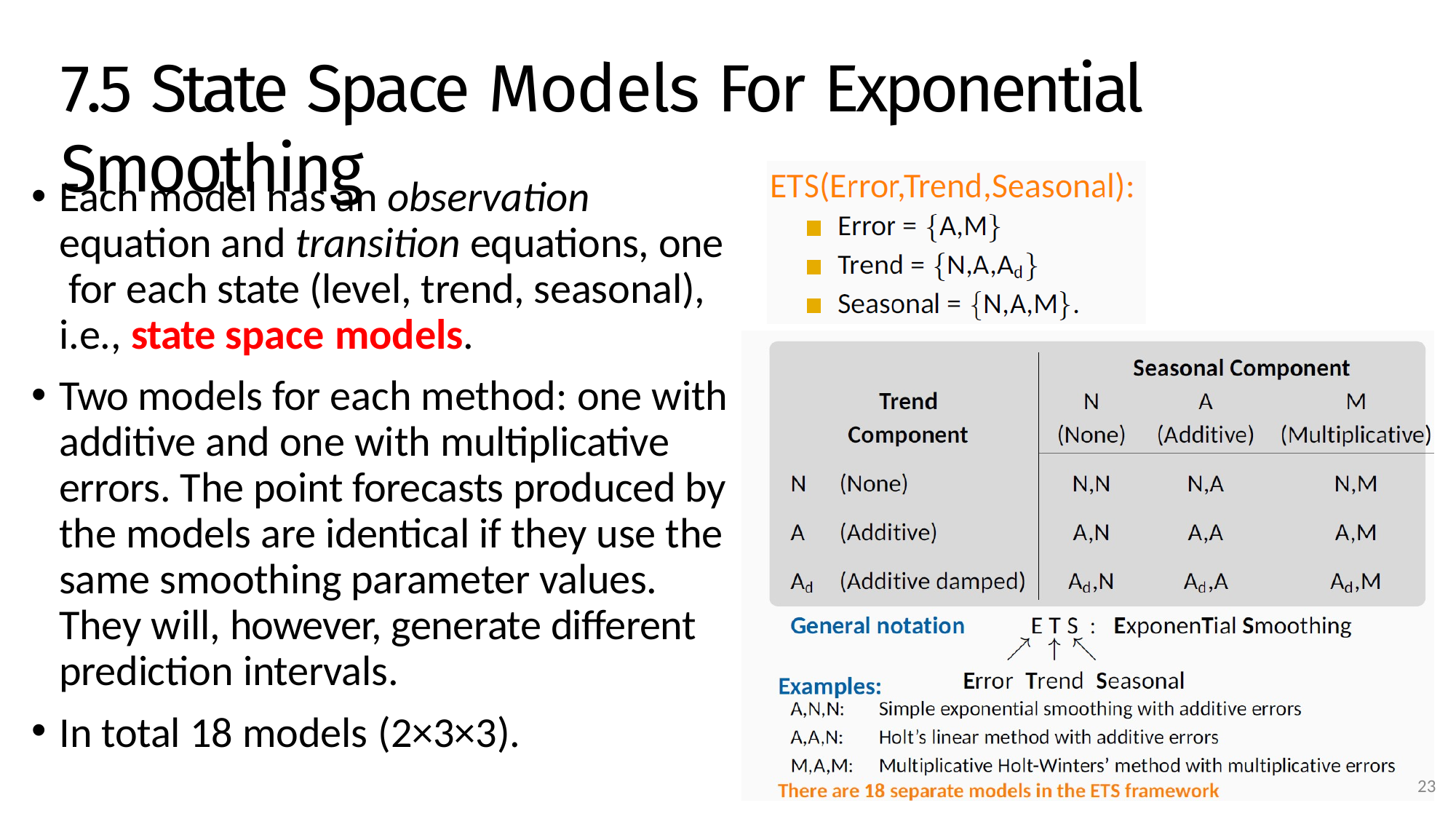

# 7.5 State Space Models For Exponential Smoothing

Each model has an observation  equation and transition equations, one  for each state (level, trend, seasonal),  i.e., state space models.
Two models for each method: one with  additive and one with multiplicative  errors. The point forecasts produced by  the models are identical if they use the  same smoothing parameter values.  They will, however, generate different  prediction intervals.
In total 18 models (2×3×3).

23